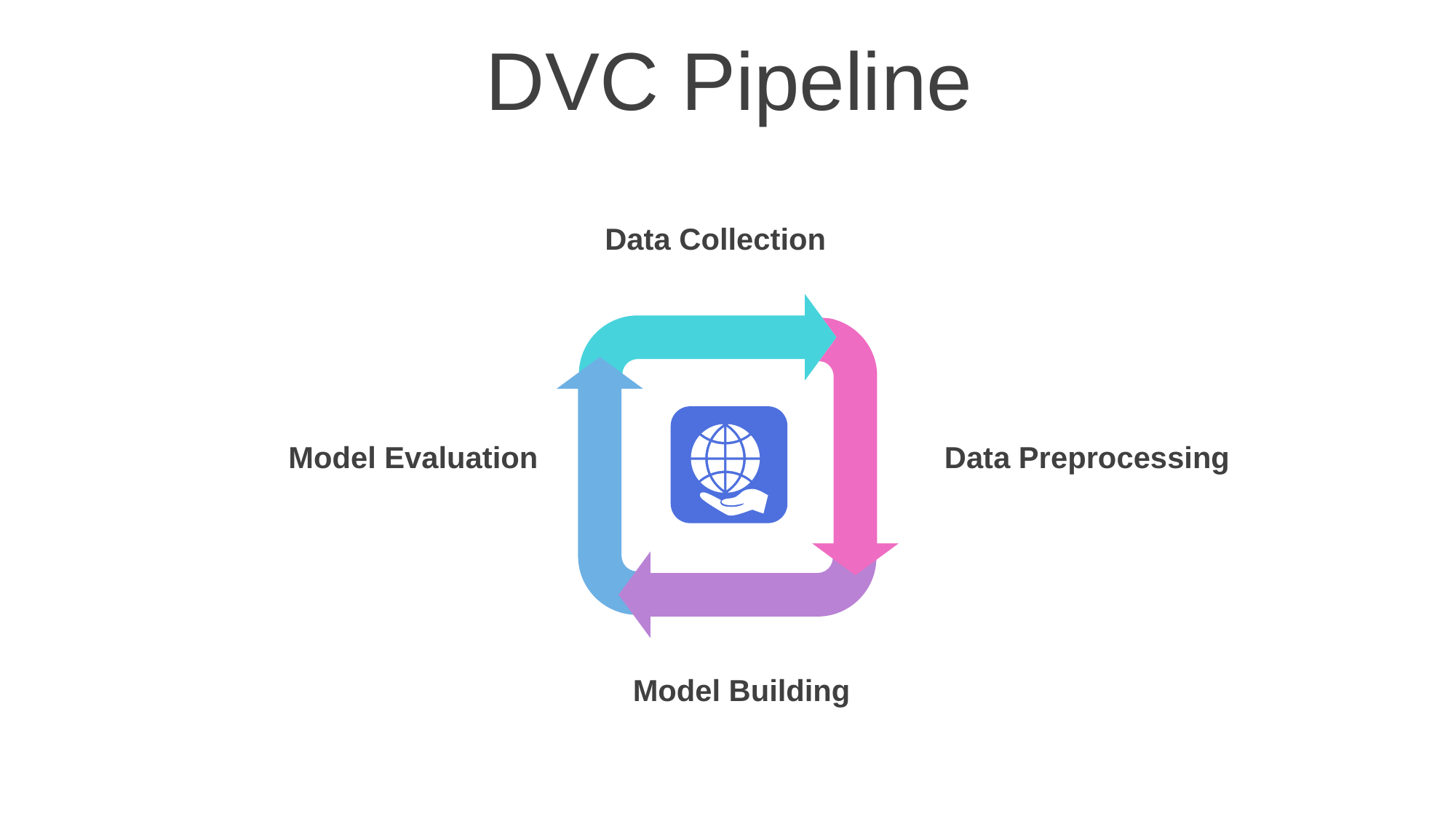

DVC Pipeline
Data Collection

Model Evaluation
Data Preprocessing
Model Building